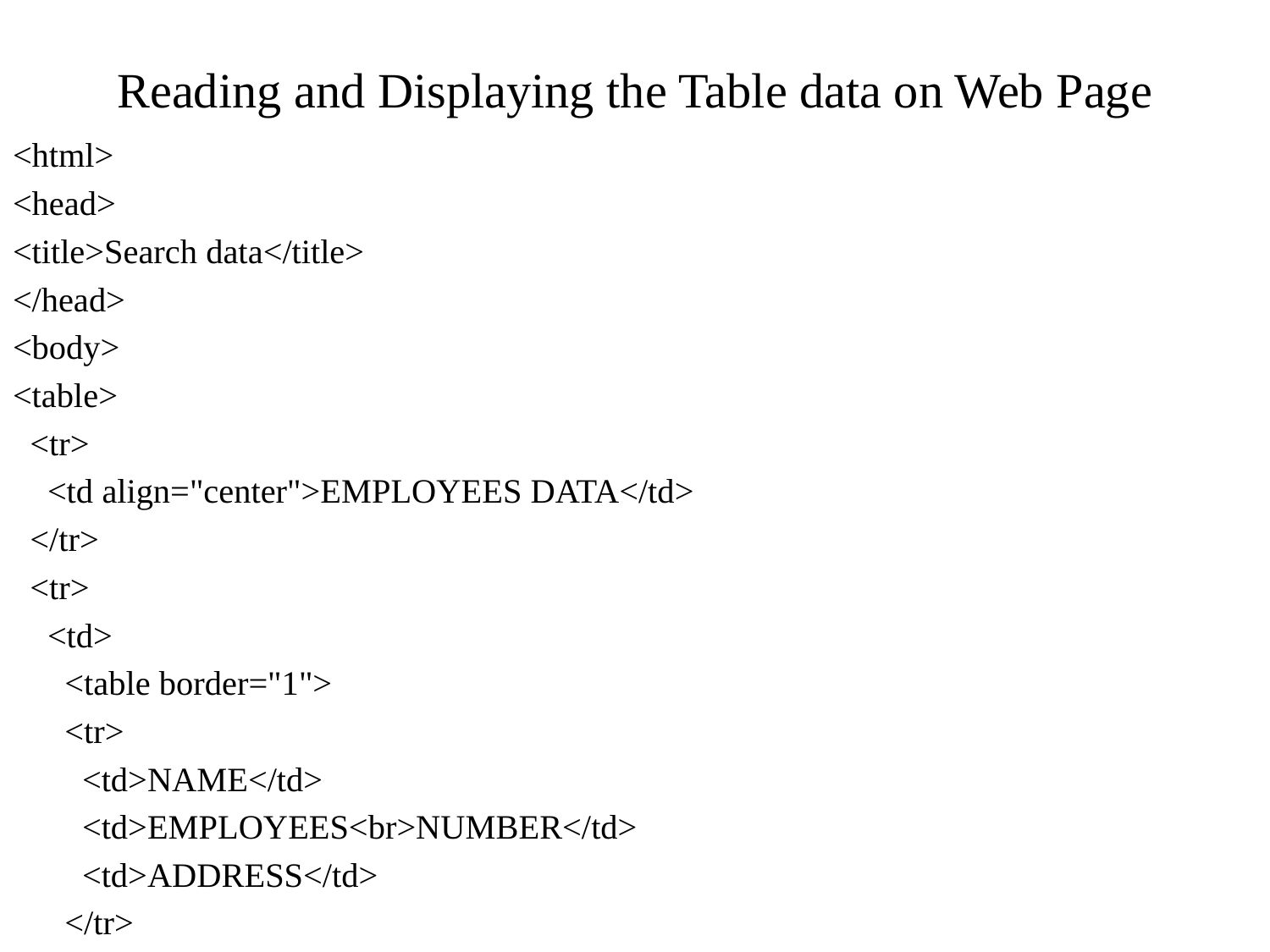

# Reading and Displaying the Table data on Web Page
<html>
<head>
<title>Search data</title>
</head>
<body>
<table>
  <tr>
    <td align="center">EMPLOYEES DATA</td>
  </tr>
  <tr>
    <td>
      <table border="1">
      <tr>
        <td>NAME</td>
        <td>EMPLOYEES<br>NUMBER</td>
        <td>ADDRESS</td>
      </tr>